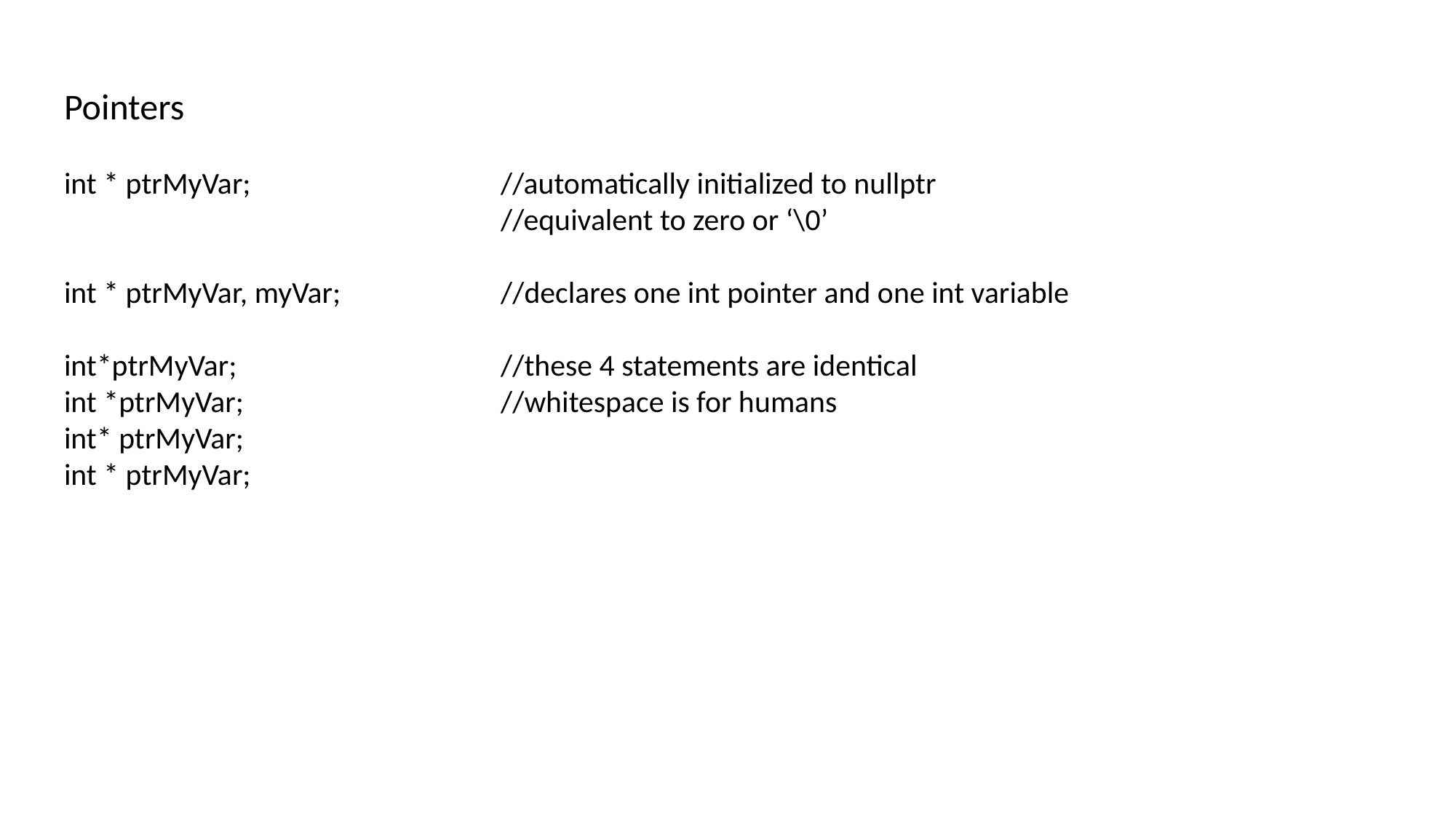

Pointers
int * ptrMyVar;			//automatically initialized to nullptr
				//equivalent to zero or ‘\0’
int * ptrMyVar, myVar;		//declares one int pointer and one int variable
int*ptrMyVar;			//these 4 statements are identical
int *ptrMyVar;			//whitespace is for humans
int* ptrMyVar;
int * ptrMyVar;